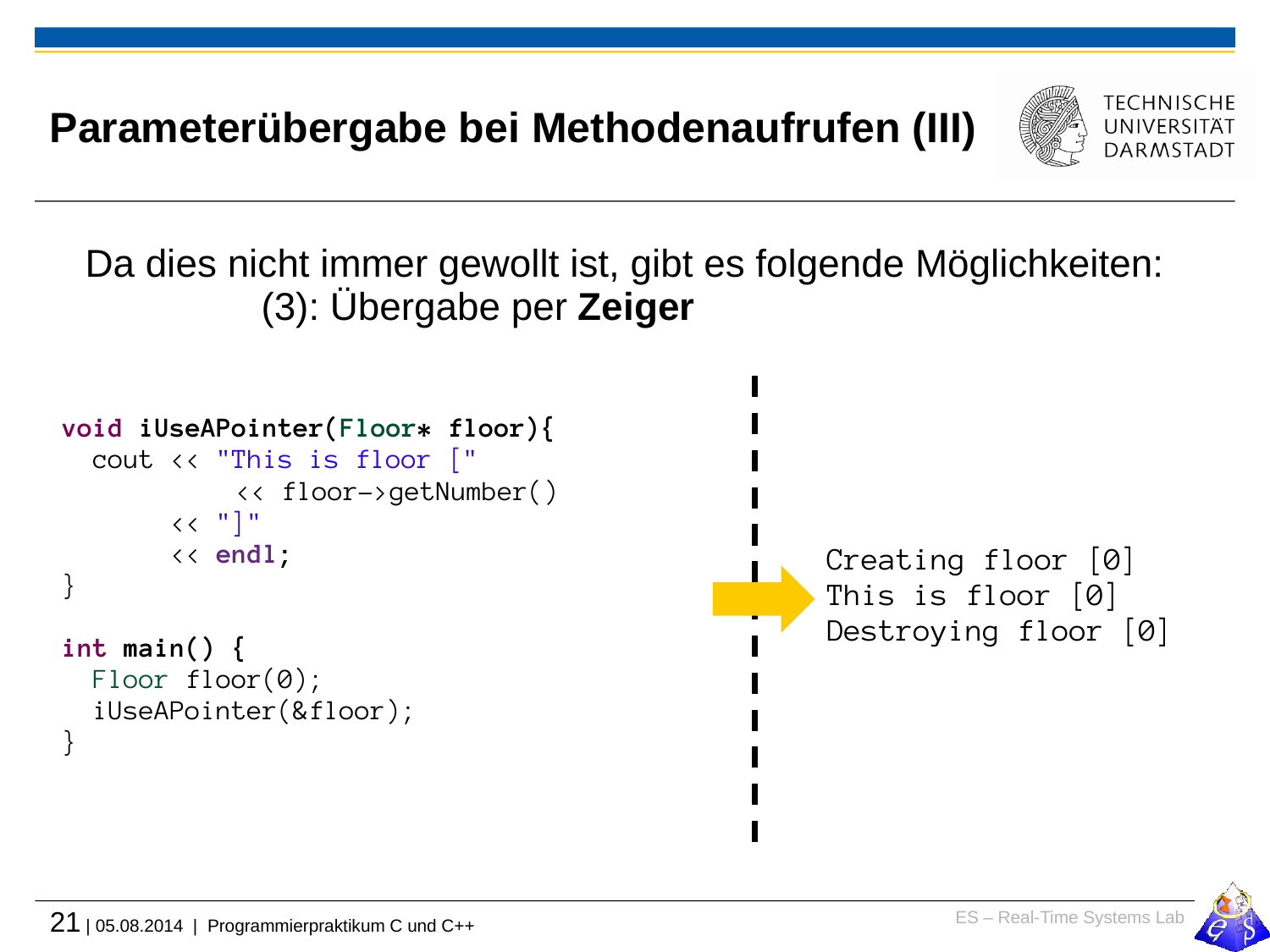

# Parameterübergabe bei Methodenaufrufen (III)
Da dies nicht immer gewollt ist, gibt es folgende Möglichkeiten:
		(3): Übergabe per Zeiger
void iUseAPointer(Floor* floor){
  cout << "This is floor ["
 	   << floor->getNumber()
       << "]"
       << endl;
}

int main() {
  Floor floor(0);
  iUseAPointer(&floor);
}
Creating floor [0]
This is floor [0]
Destroying floor [0]